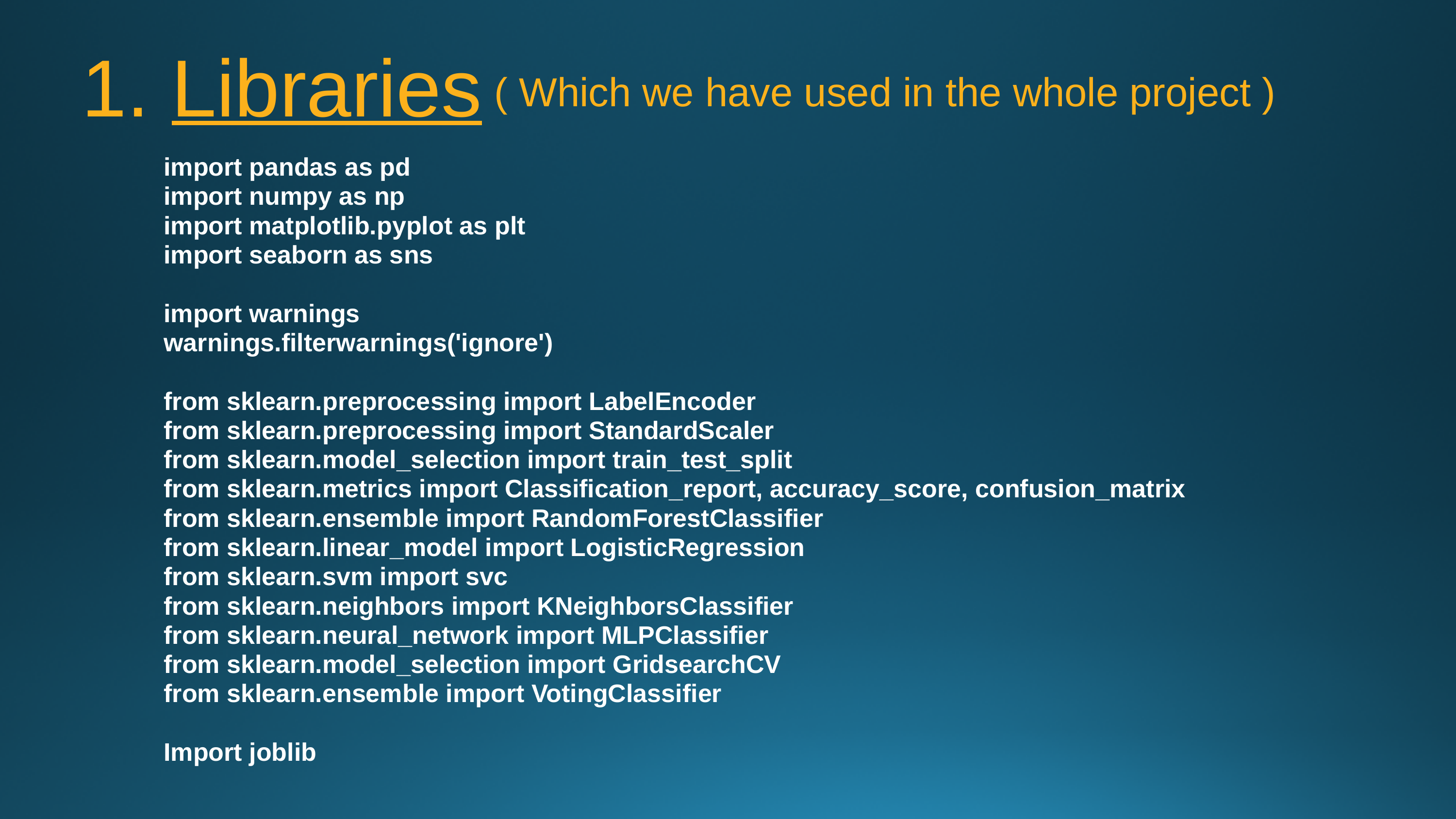

1. Libraries
( Which we have used in the whole project )
import pandas as pd
import numpy as np
import matplotlib.pyplot as plt
import seaborn as sns

import warnings
warnings.filterwarnings('ignore')

from sklearn.preprocessing import LabelEncoder
from sklearn.preprocessing import StandardScaler
from sklearn.model_selection import train_test_split
from sklearn.metrics import Classification_report, accuracy_score, confusion_matrix
from sklearn.ensemble import RandomForestClassifier
from sklearn.linear_model import LogisticRegression
from sklearn.svm import svc
from sklearn.neighbors import KNeighborsClassifier
from sklearn.neural_network import MLPClassifier
from sklearn.model_selection import GridsearchCV
from sklearn.ensemble import VotingClassifier

Import joblib